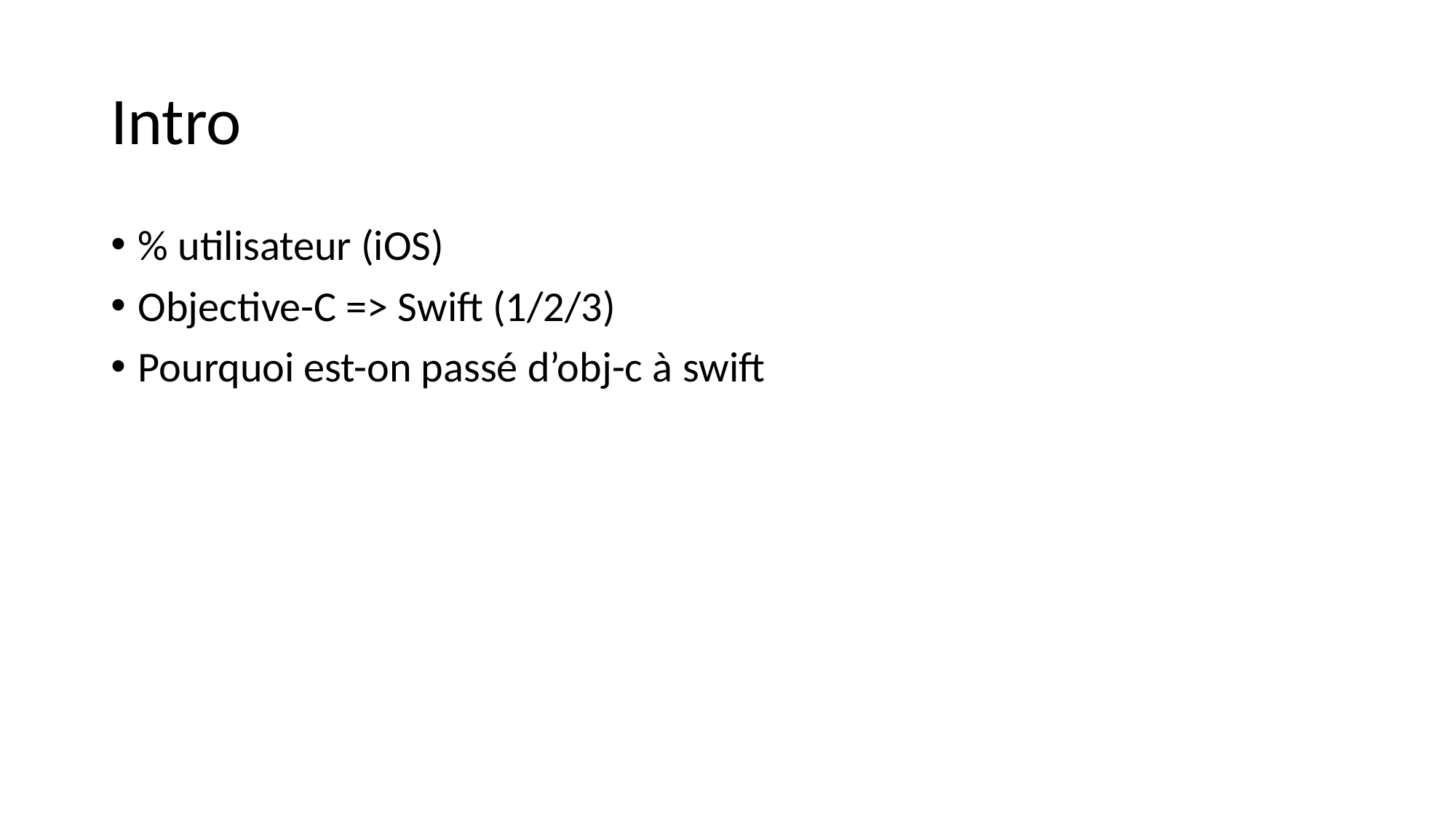

# Intro
% utilisateur (iOS)
Objective-C => Swift (1/2/3)
Pourquoi est-on passé d’obj-c à swift